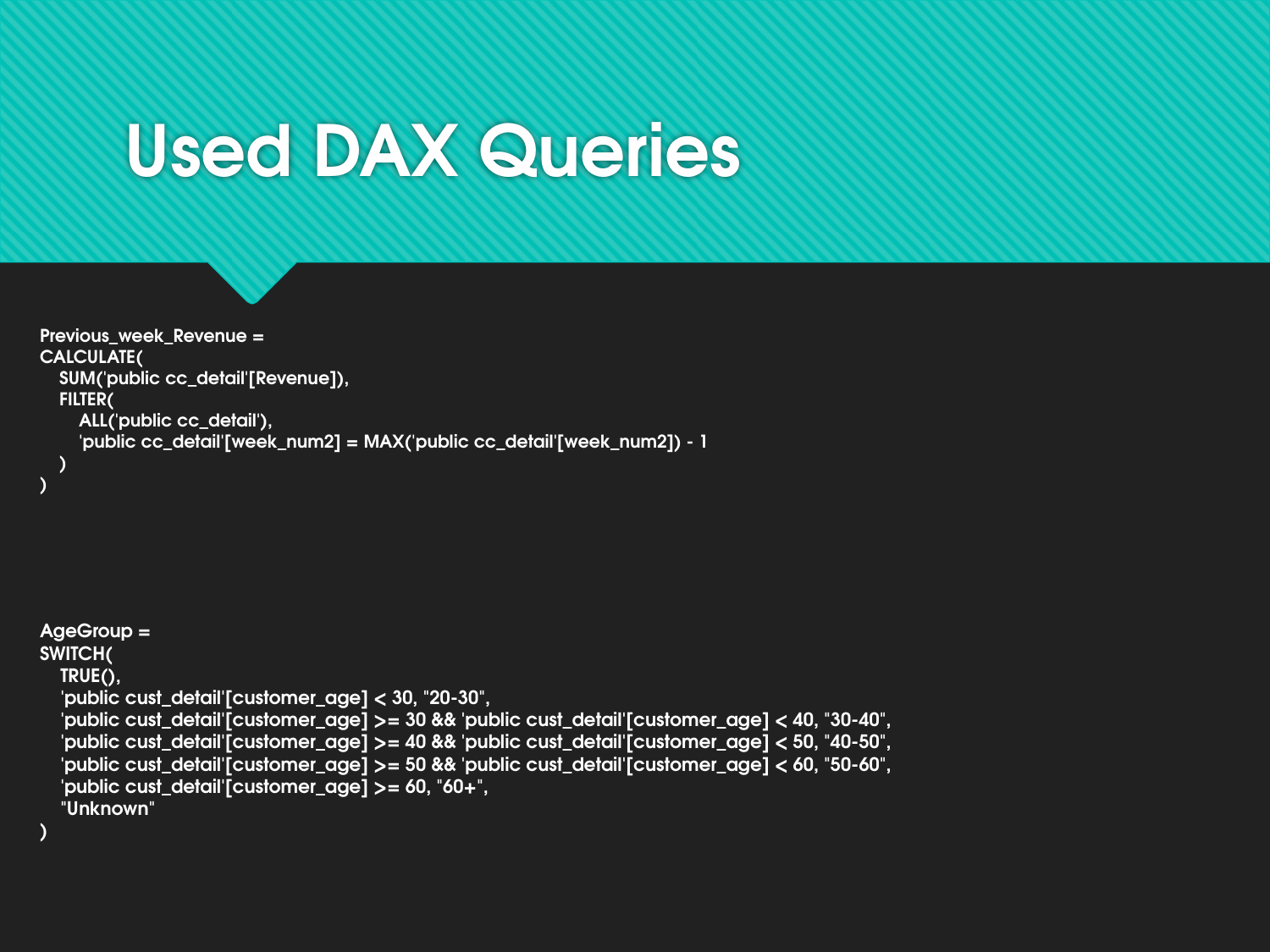

# Used DAX Queries
Previous_week_Revenue =
CALCULATE(
    SUM('public cc_detail'[Revenue]),
    FILTER(
        ALL('public cc_detail'),
        'public cc_detail'[week_num2] = MAX('public cc_detail'[week_num2]) - 1
    )
)
AgeGroup =
SWITCH(
    TRUE(),
    'public cust_detail'[customer_age] < 30, "20-30",
    'public cust_detail'[customer_age] >= 30 && 'public cust_detail'[customer_age] < 40, "30-40",
    'public cust_detail'[customer_age] >= 40 && 'public cust_detail'[customer_age] < 50, "40-50",
    'public cust_detail'[customer_age] >= 50 && 'public cust_detail'[customer_age] < 60, "50-60",
    'public cust_detail'[customer_age] >= 60, "60+",
    "Unknown"
)